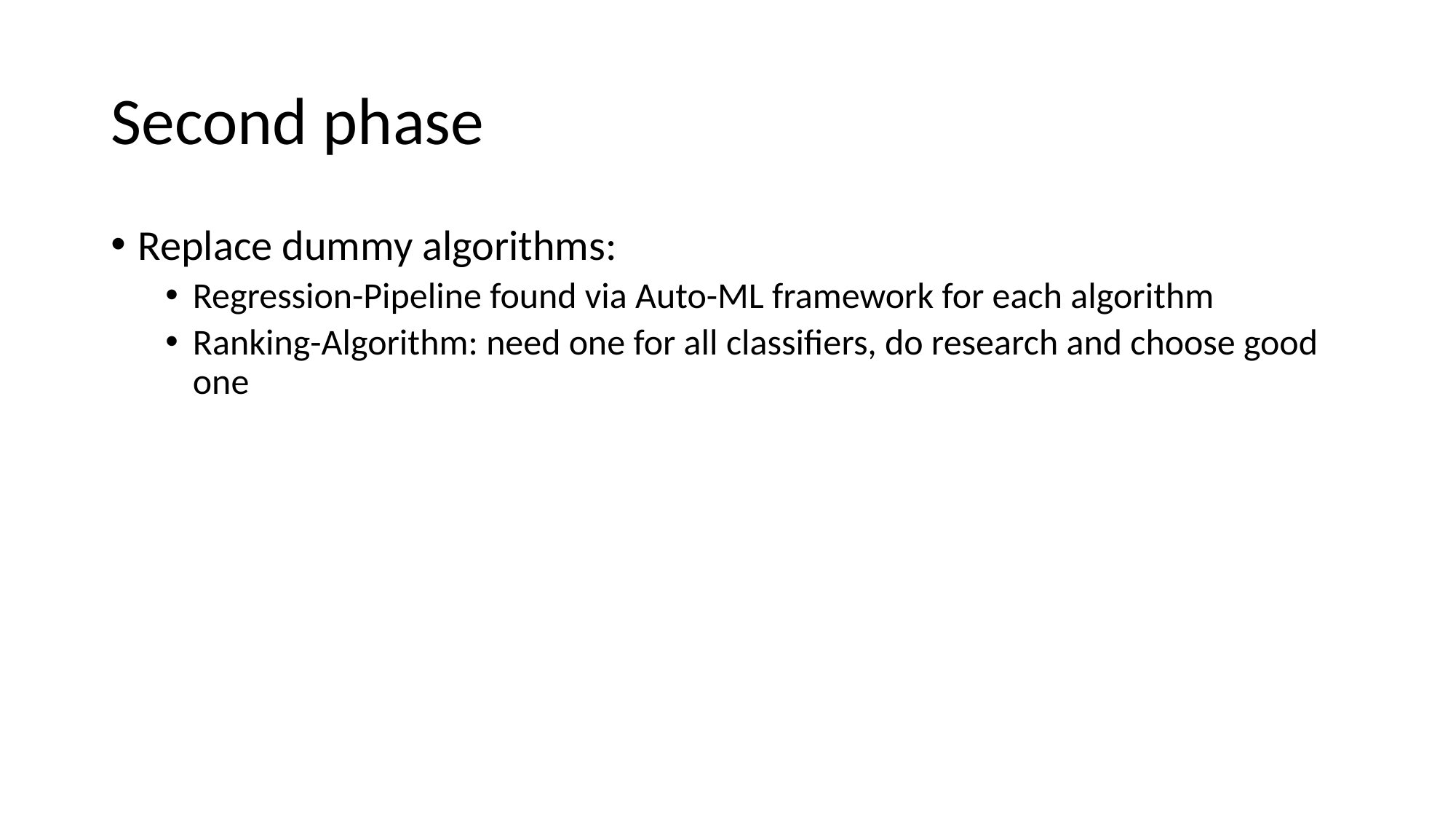

# Second phase
Replace dummy algorithms:
Regression-Pipeline found via Auto-ML framework for each algorithm
Ranking-Algorithm: need one for all classifiers, do research and choose good one